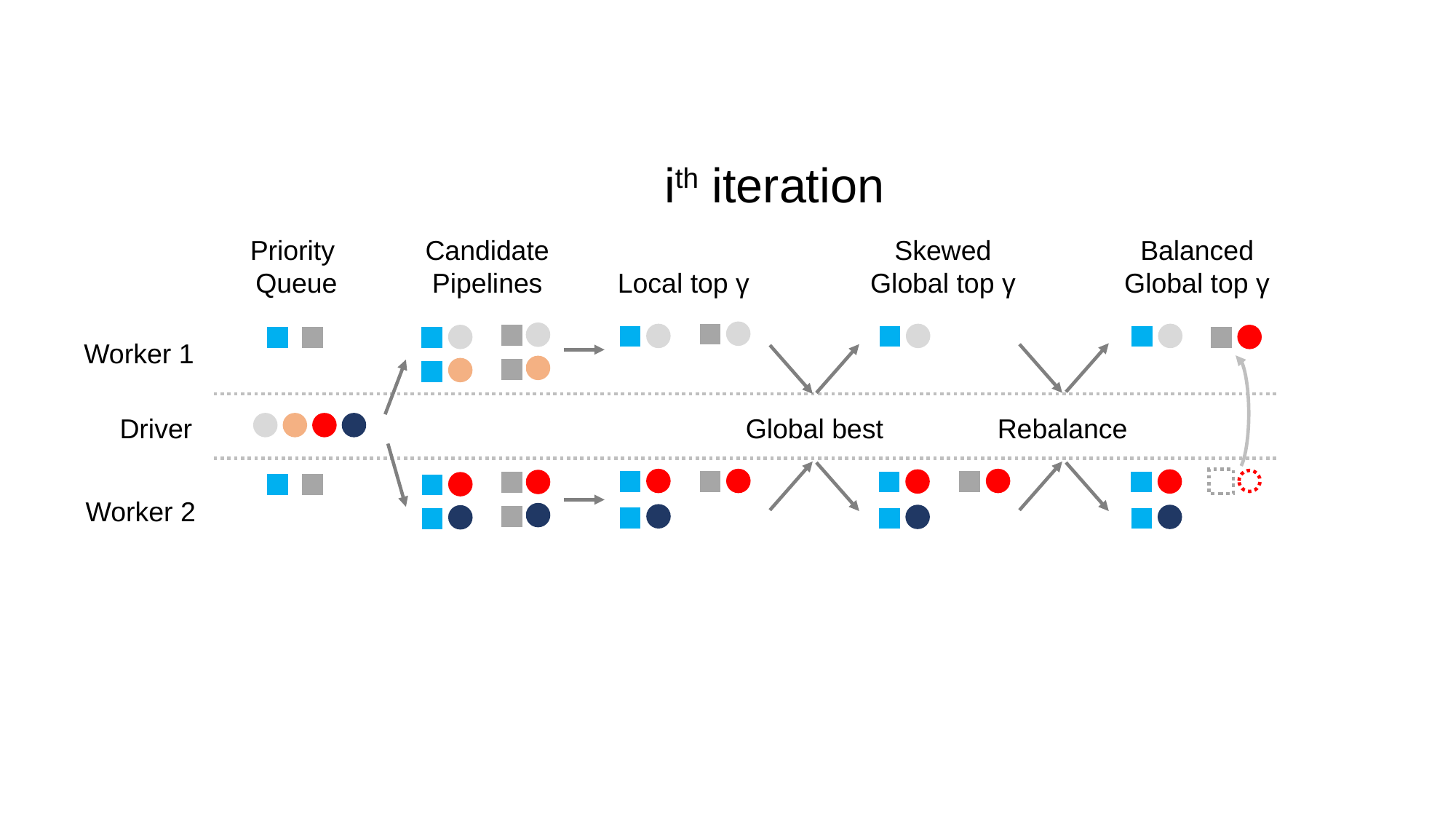

ith iteration
Priority
Queue
Candidate
Pipelines
Skewed
Global top γ
Balanced
Global top γ
Local top γ

Worker 1

Driver
Global best
Rebalance

Worker 2